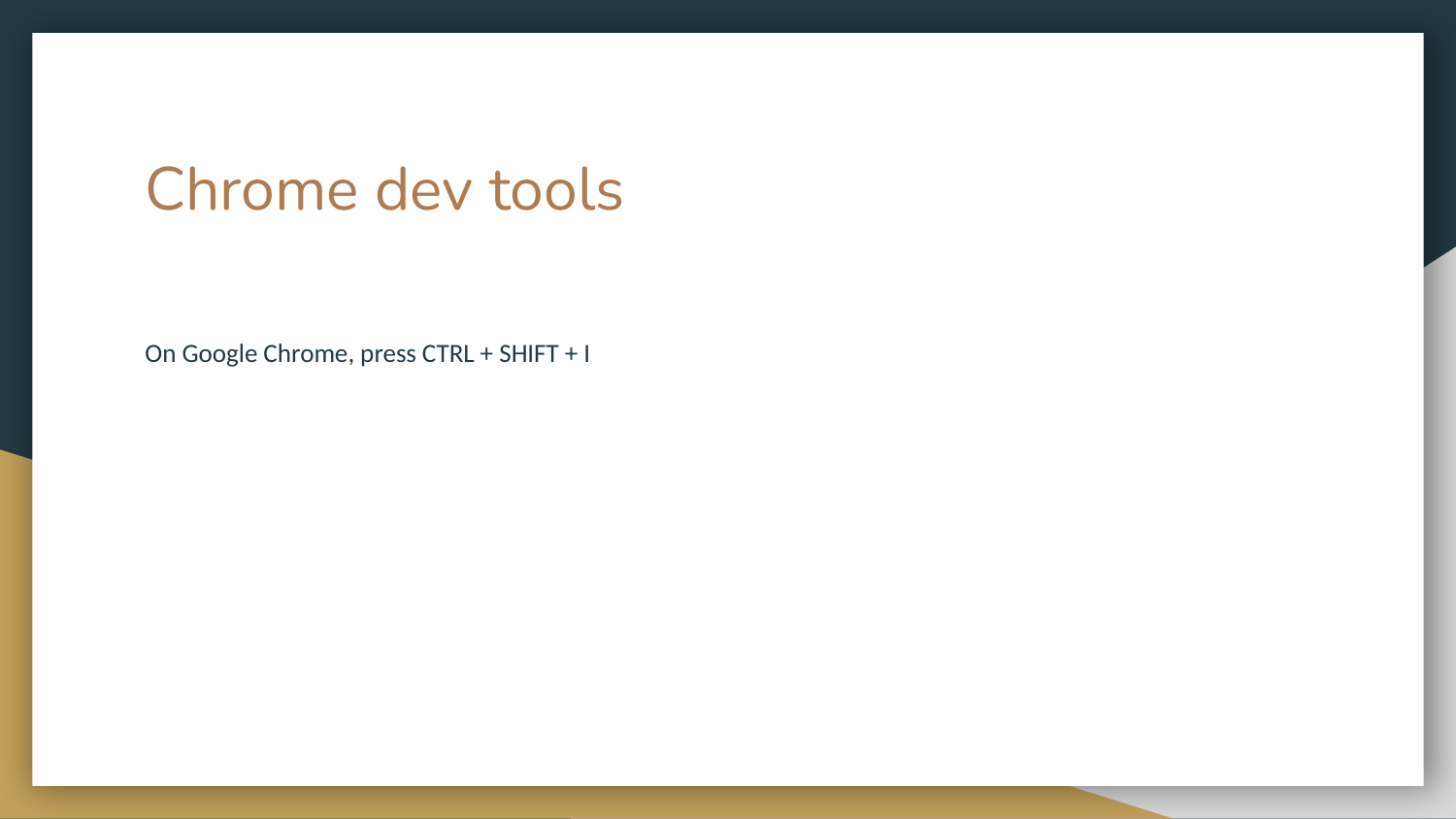

# Chrome dev tools
On Google Chrome, press CTRL + SHIFT + I